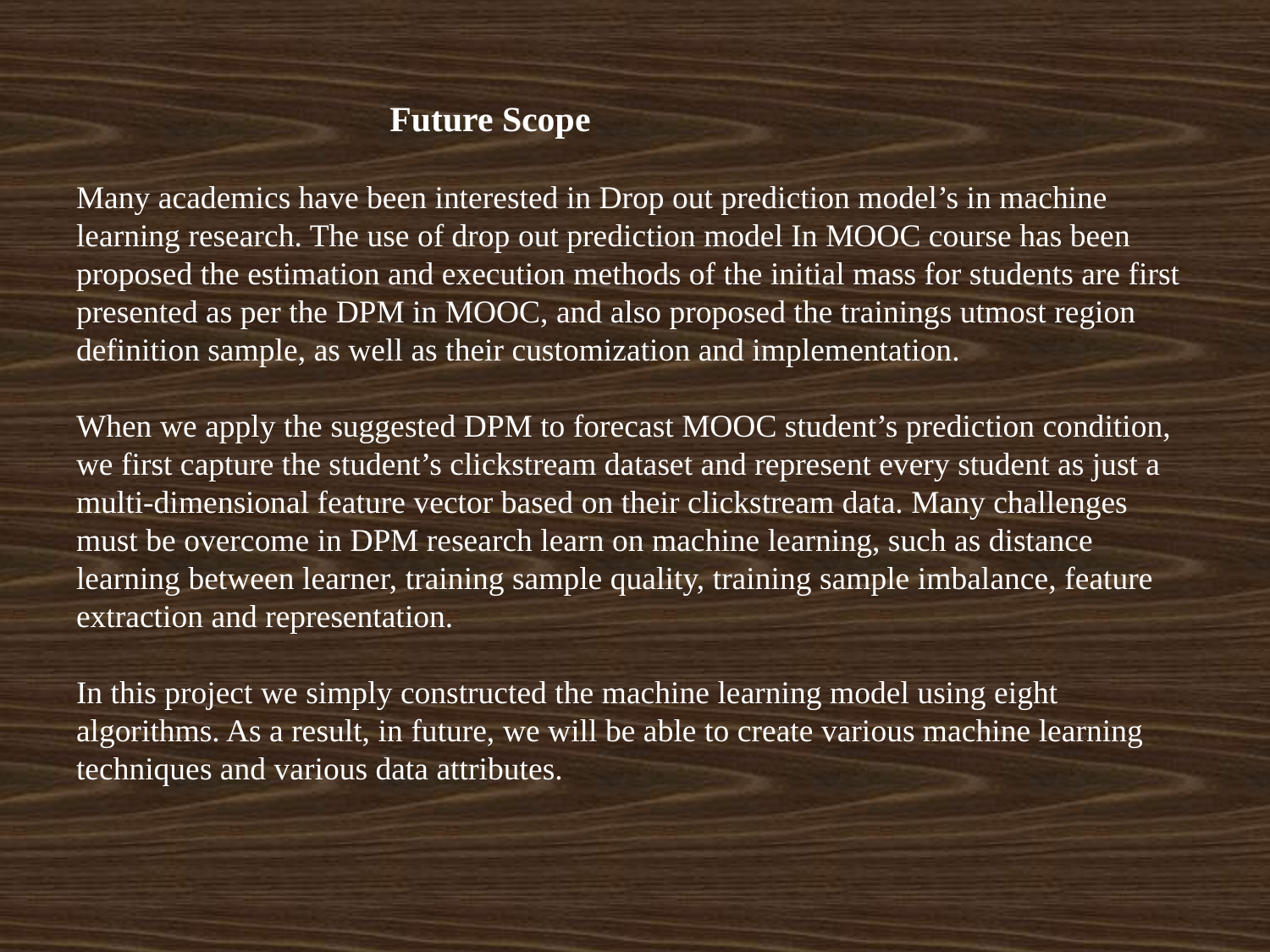

# Future Scope Many academics have been interested in Drop out prediction model’s in machine learning research. The use of drop out prediction model In MOOC course has been proposed the estimation and execution methods of the initial mass for students are first presented as per the DPM in MOOC, and also proposed the trainings utmost region definition sample, as well as their customization and implementation. When we apply the suggested DPM to forecast MOOC student’s prediction condition, we first capture the student’s clickstream dataset and represent every student as just a multi-dimensional feature vector based on their clickstream data. Many challenges must be overcome in DPM research learn on machine learning, such as distance learning between learner, training sample quality, training sample imbalance, feature extraction and representation. In this project we simply constructed the machine learning model using eight algorithms. As a result, in future, we will be able to create various machine learning techniques and various data attributes.